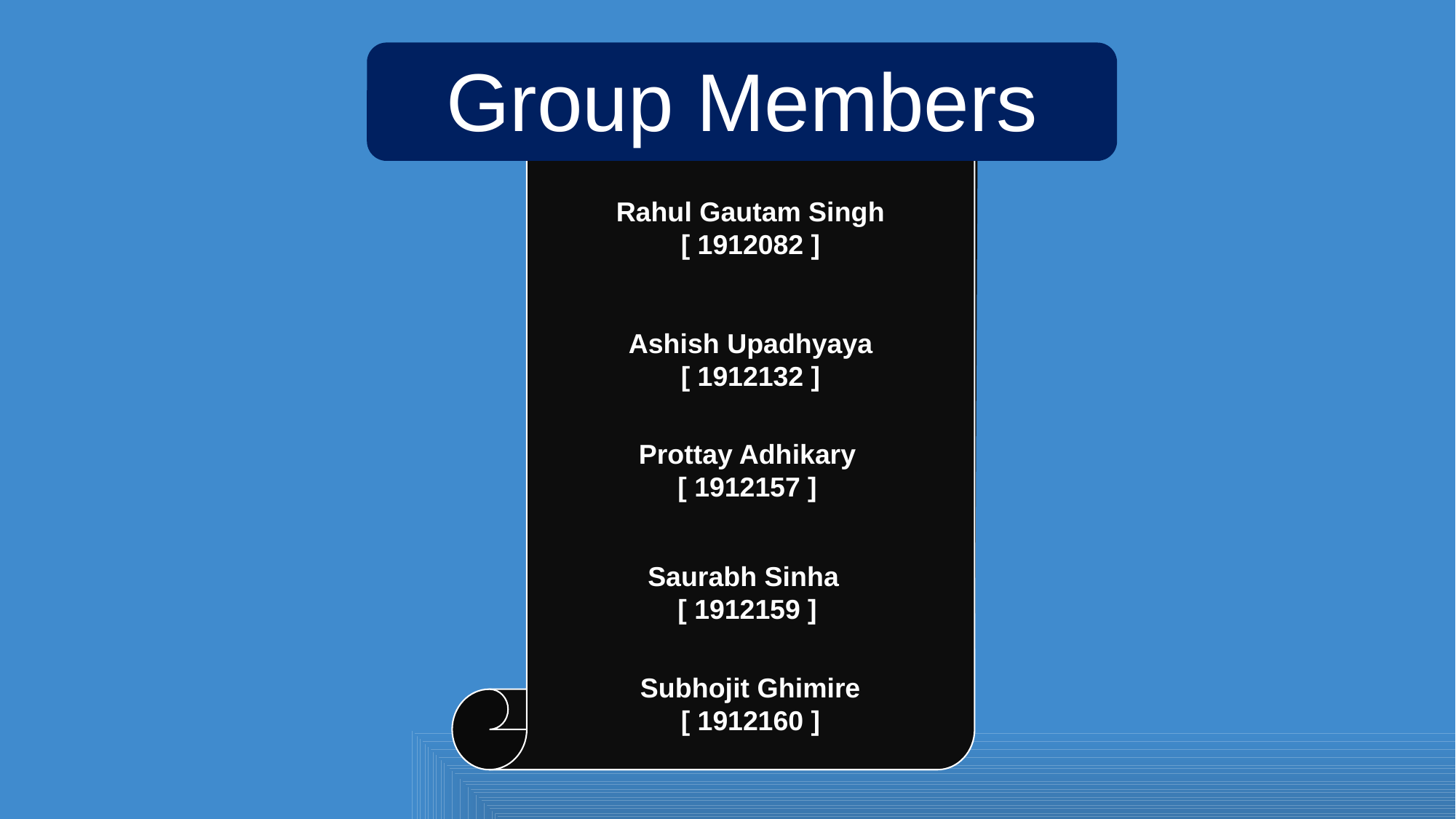

Group Members

Rahul Gautam Singh
[ 1912082 ]
Ashish Upadhyaya
[ 1912132 ]
Prottay Adhikary
[ 1912157 ]
Saurabh Sinha
[ 1912159 ]
Subhojit Ghimire
[ 1912160 ]